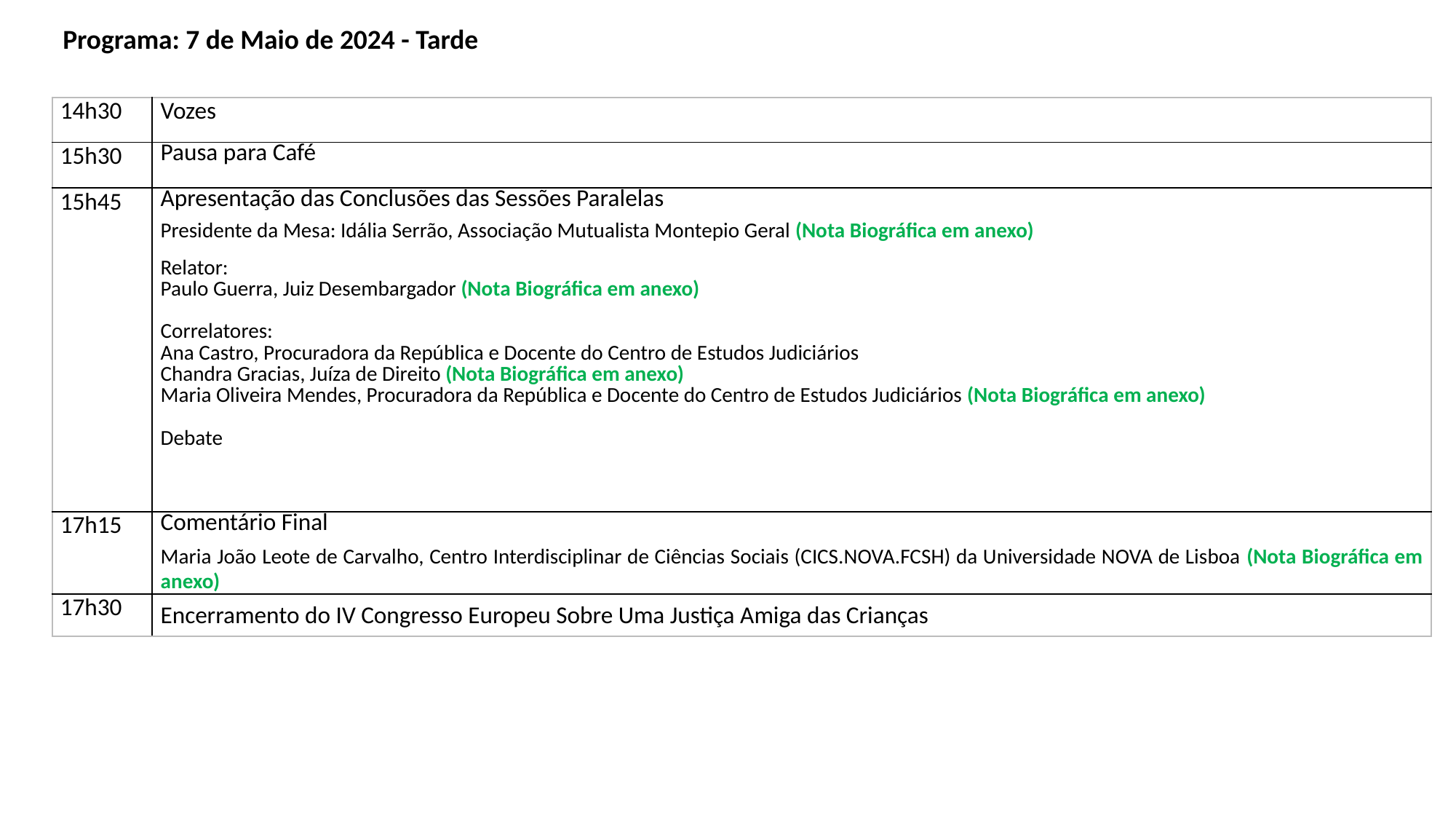

Programa: 7 de Maio de 2024 - Tarde
| 14h30 | Vozes |
| --- | --- |
| 15h30 | Pausa para Café |
| 15h45 | Apresentação das Conclusões das Sessões Paralelas Presidente da Mesa: Idália Serrão, Associação Mutualista Montepio Geral (Nota Biográfica em anexo) Relator: Paulo Guerra, Juiz Desembargador (Nota Biográfica em anexo) Correlatores: Ana Castro, Procuradora da República e Docente do Centro de Estudos Judiciários Chandra Gracias, Juíza de Direito (Nota Biográfica em anexo) Maria Oliveira Mendes, Procuradora da República e Docente do Centro de Estudos Judiciários (Nota Biográfica em anexo) Debate |
| 17h15 | Comentário Final Maria João Leote de Carvalho, Centro Interdisciplinar de Ciências Sociais (CICS.NOVA.FCSH) da Universidade NOVA de Lisboa (Nota Biográfica em anexo) |
| 17h30 | Encerramento do IV Congresso Europeu Sobre Uma Justiça Amiga das Crianças |